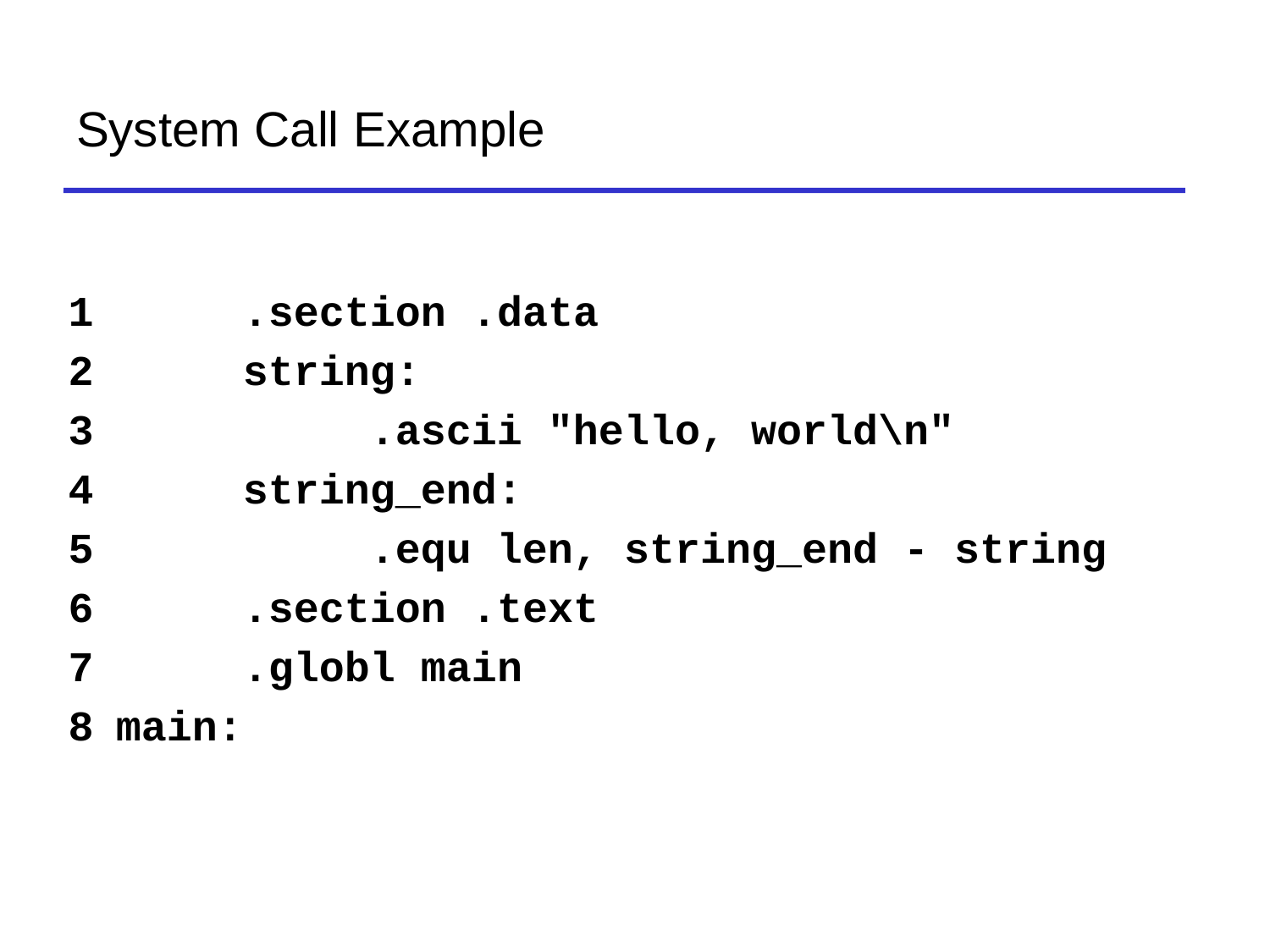

# System Call Example
1 	.section .data
2 	string:
3 		.ascii "hello, world\n"
4 	string_end:
5 		.equ len, string_end - string
6 	.section .text
7 	.globl main
main: